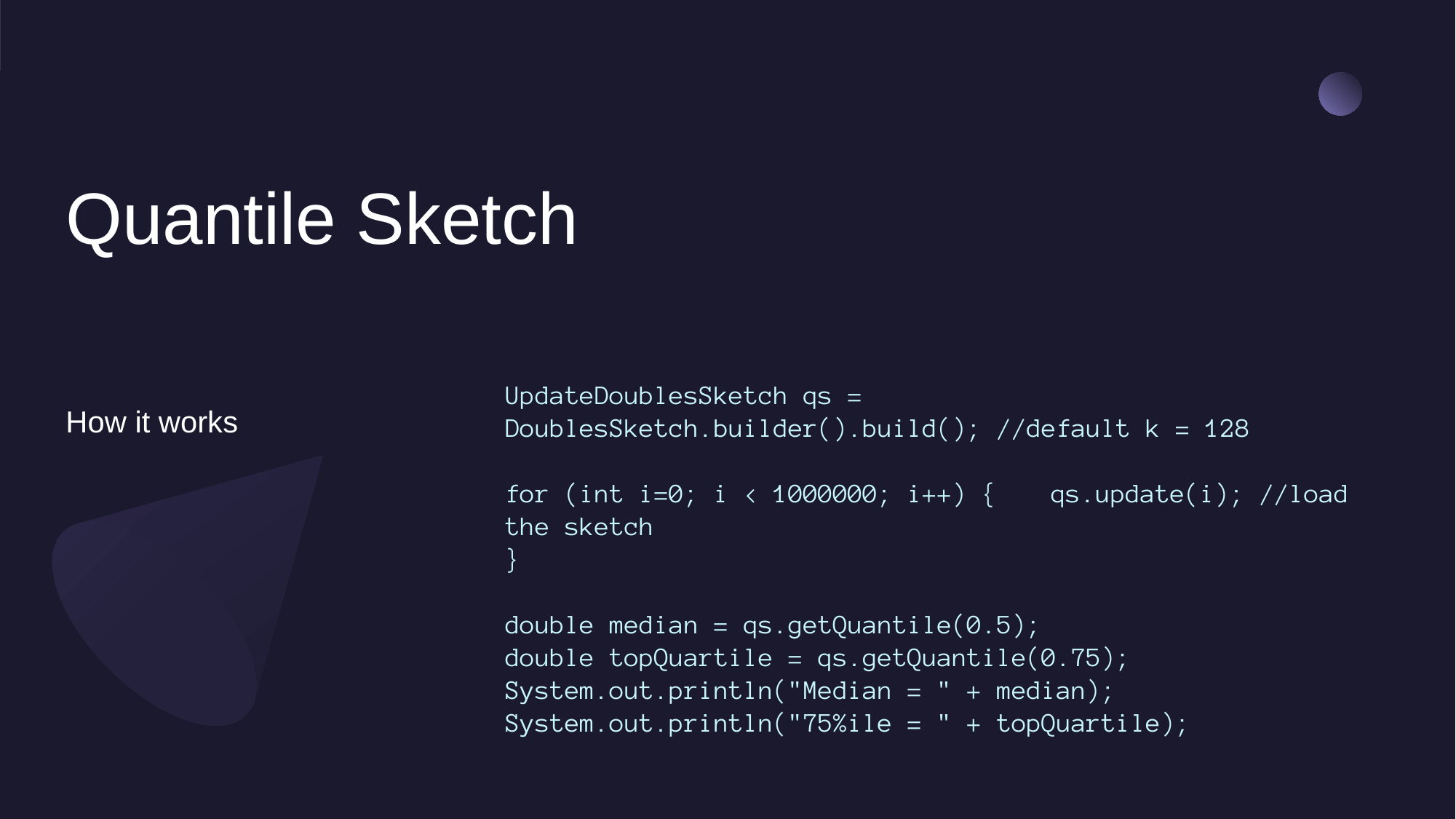

# Quantile Sketch
UpdateDoublesSketch qs = DoublesSketch.builder().build(); //default k = 128

for (int i=0; i < 1000000; i++) {	qs.update(i); //load the sketch
}

double median = qs.getQuantile(0.5);
double topQuartile = qs.getQuantile(0.75); System.out.println("Median = " + median); System.out.println("75%ile = " + topQuartile);
How it works